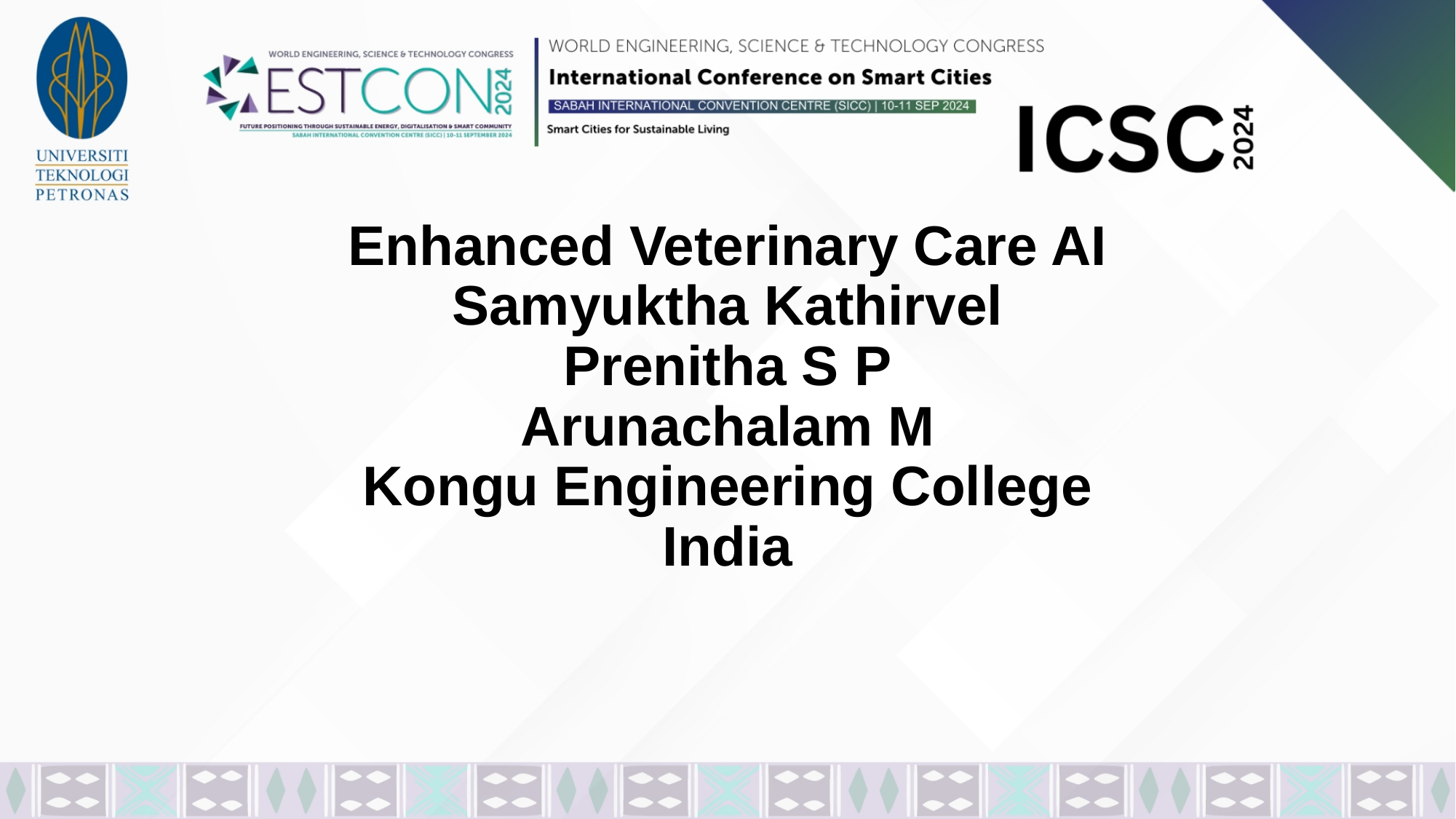

# Enhanced Veterinary Care AI Samyuktha Kathirvel
Prenitha S P
Arunachalam M
Kongu Engineering College
India